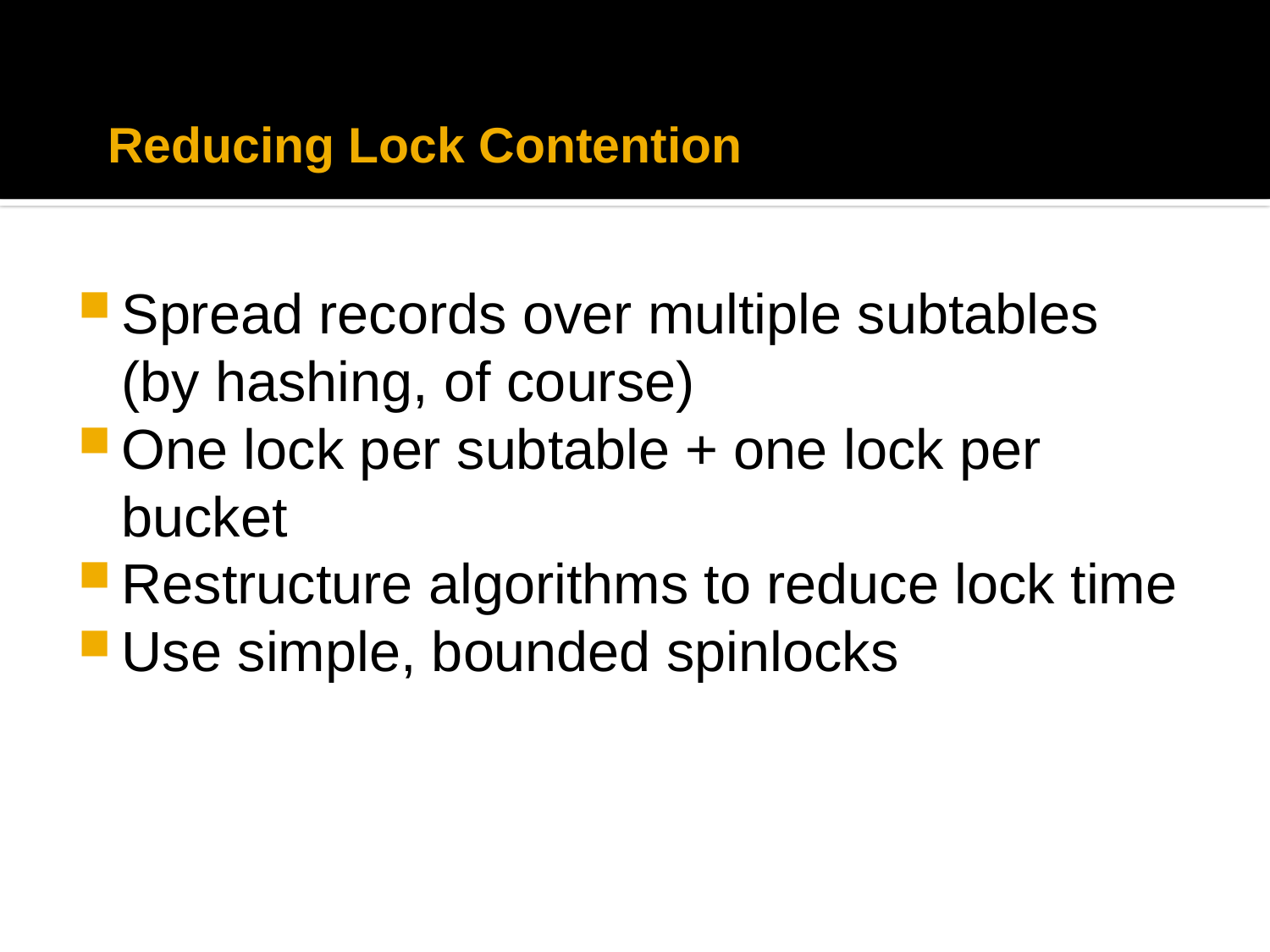

# Reducing Lock Contention
Spread records over multiple subtables
(by hashing, of course)
One lock per subtable + one lock per bucket
Restructure algorithms to reduce lock time
Use simple, bounded spinlocks